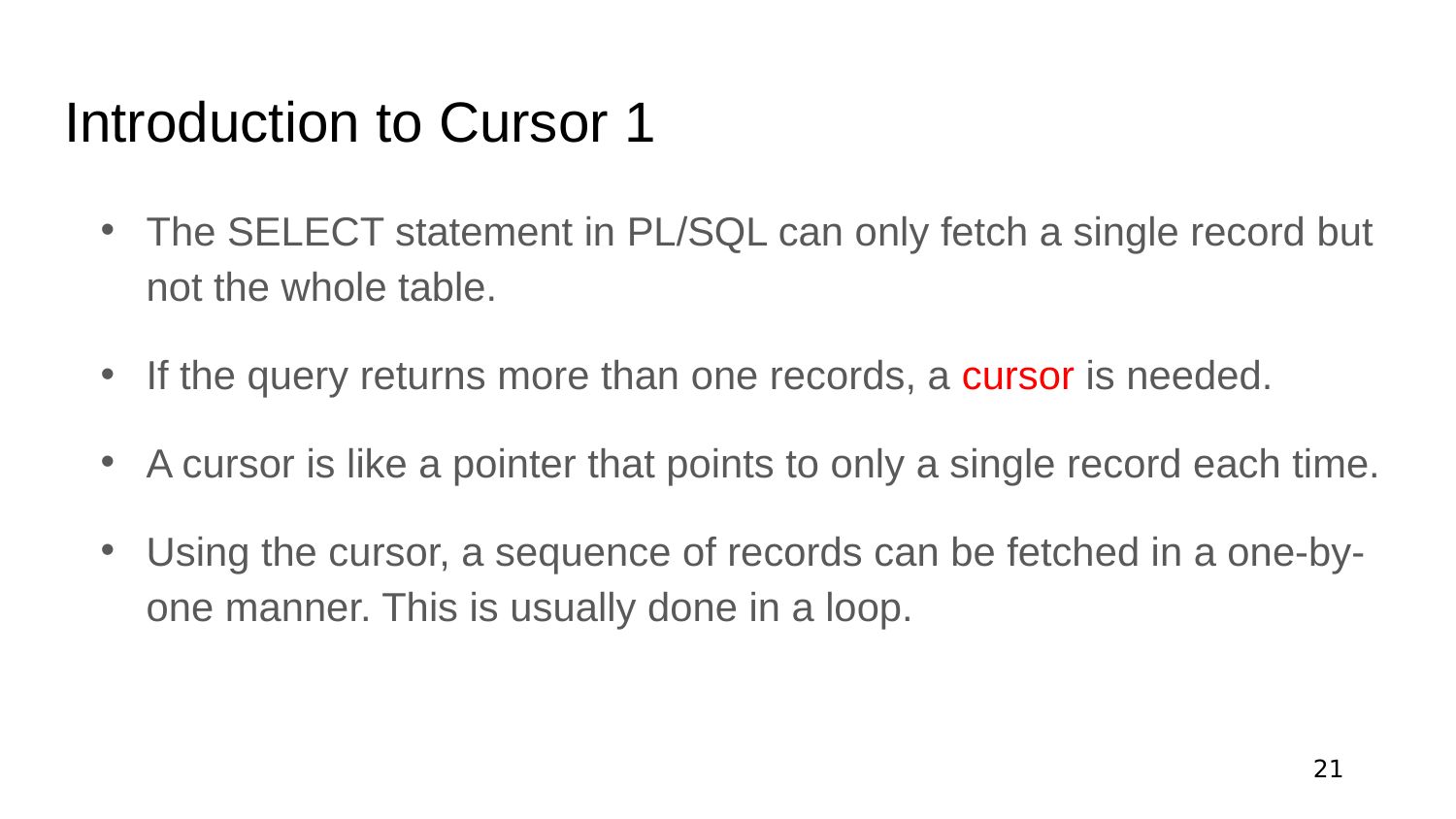

# Introduction to Cursor 1
The SELECT statement in PL/SQL can only fetch a single record but not the whole table.
If the query returns more than one records, a cursor is needed.
A cursor is like a pointer that points to only a single record each time.
Using the cursor, a sequence of records can be fetched in a one-by-one manner. This is usually done in a loop.
21